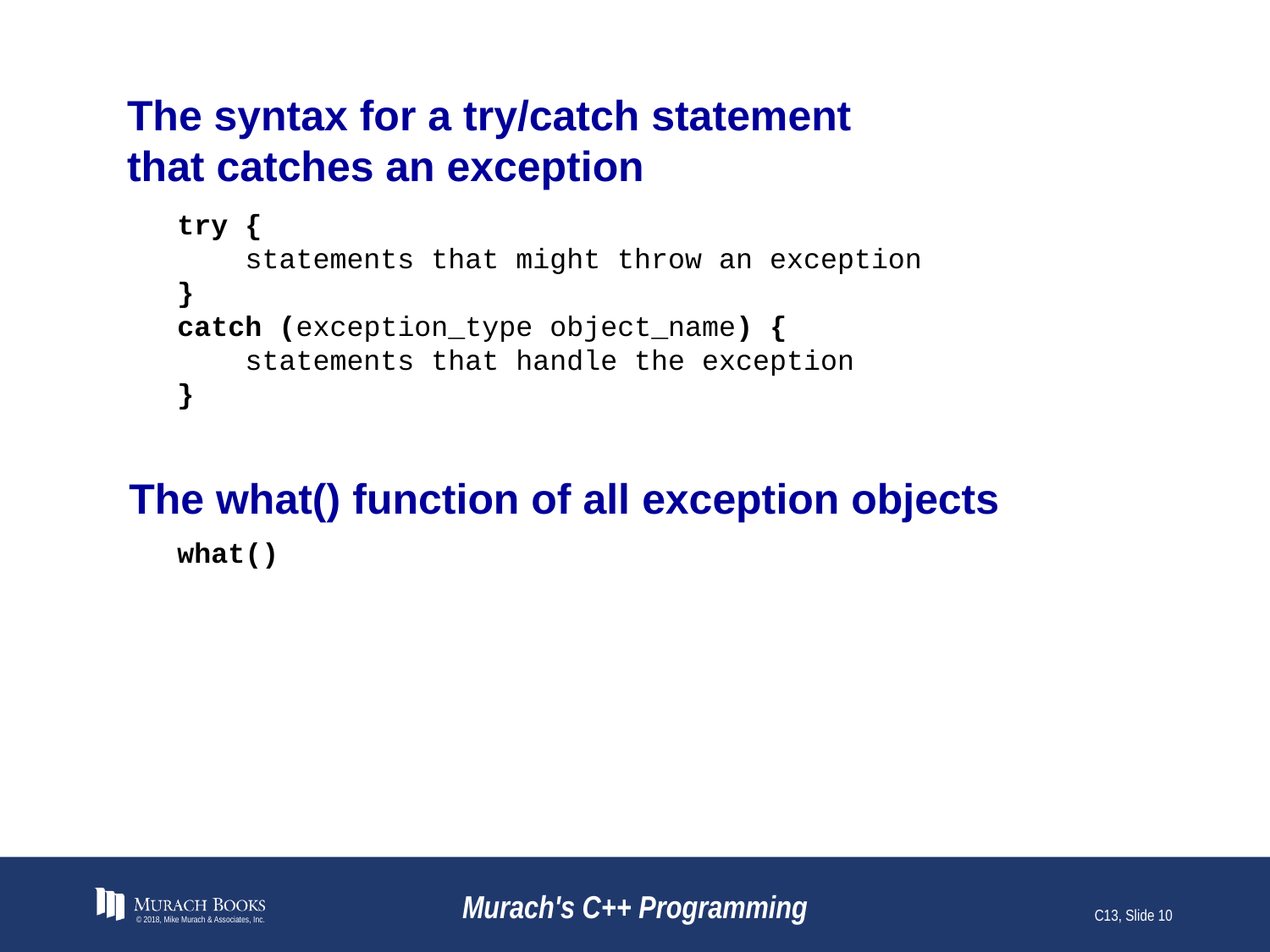

# The syntax for a try/catch statement that catches an exception
try {
    statements that might throw an exception
}
catch (exception_type object_name) {
    statements that handle the exception
}
The what() function of all exception objects
what()
© 2018, Mike Murach & Associates, Inc.
Murach's C++ Programming

C13, Slide 10